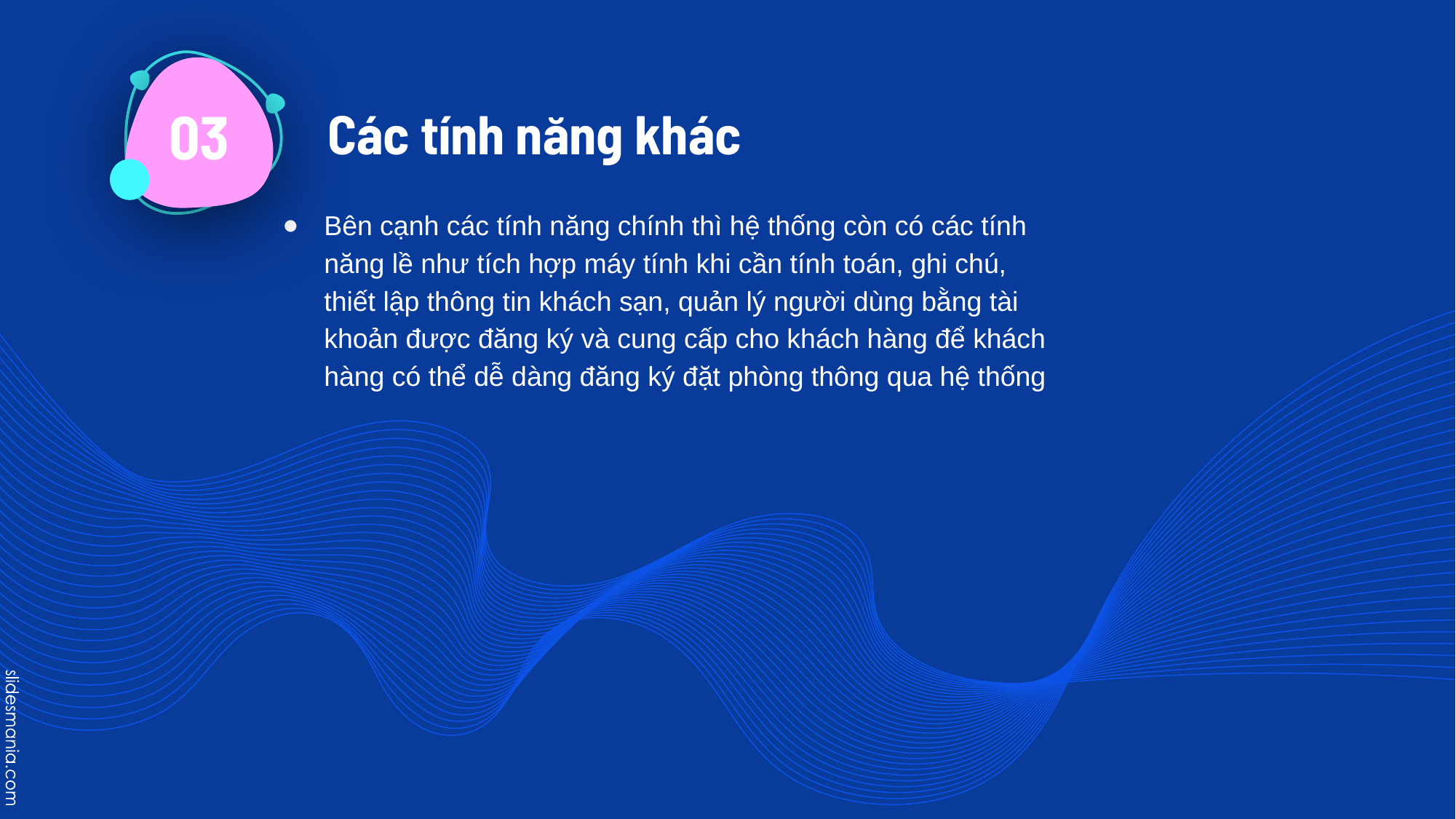

03
Các tính năng khác
Bên cạnh các tính năng chính thì hệ thống còn có các tính năng lề như tích hợp máy tính khi cần tính toán, ghi chú, thiết lập thông tin khách sạn, quản lý người dùng bằng tài khoản được đăng ký và cung cấp cho khách hàng để khách hàng có thể dễ dàng đăng ký đặt phòng thông qua hệ thống
#